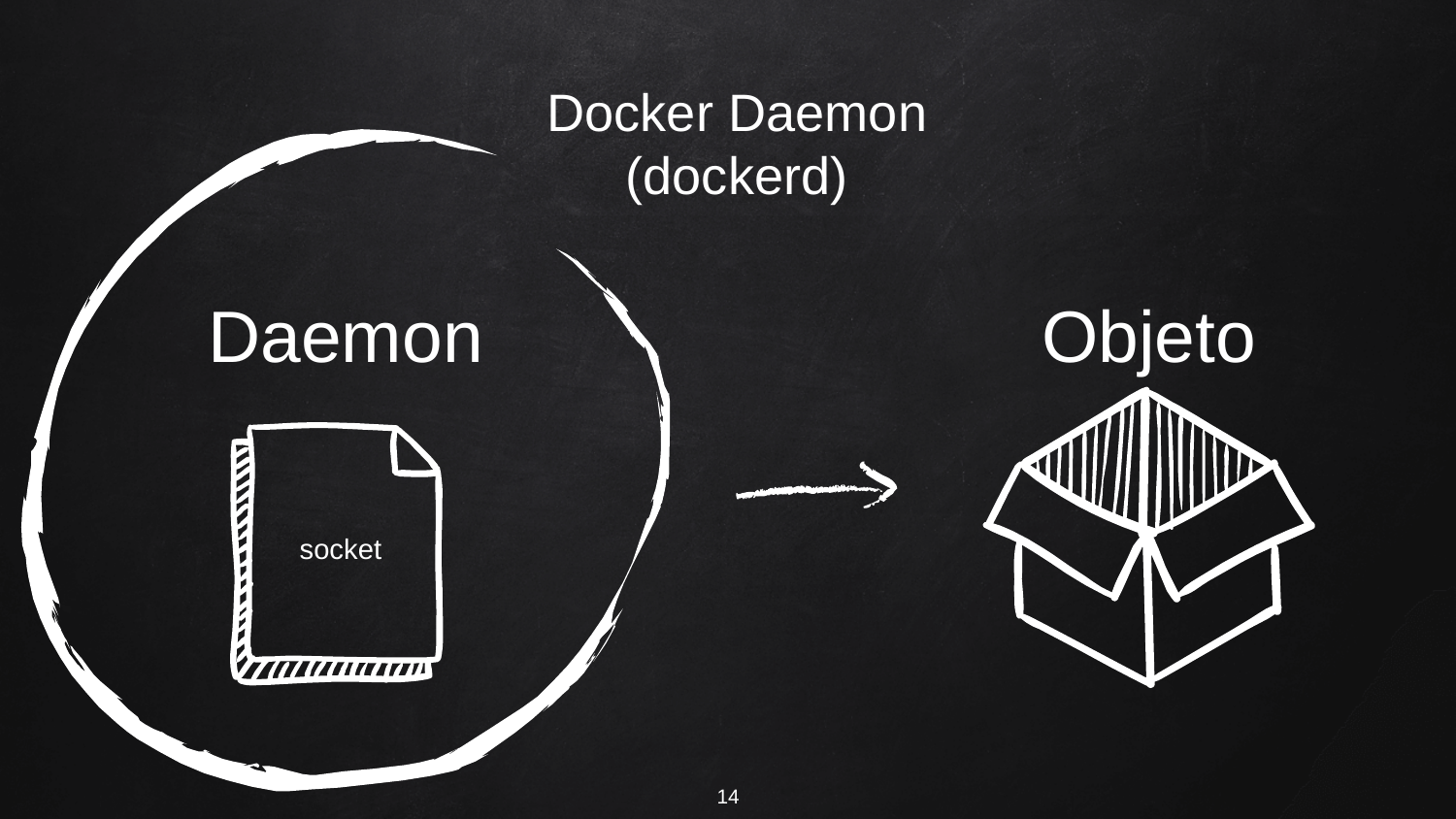

# Docker Daemon
(dockerd)

Daemon

Objeto

socket
14